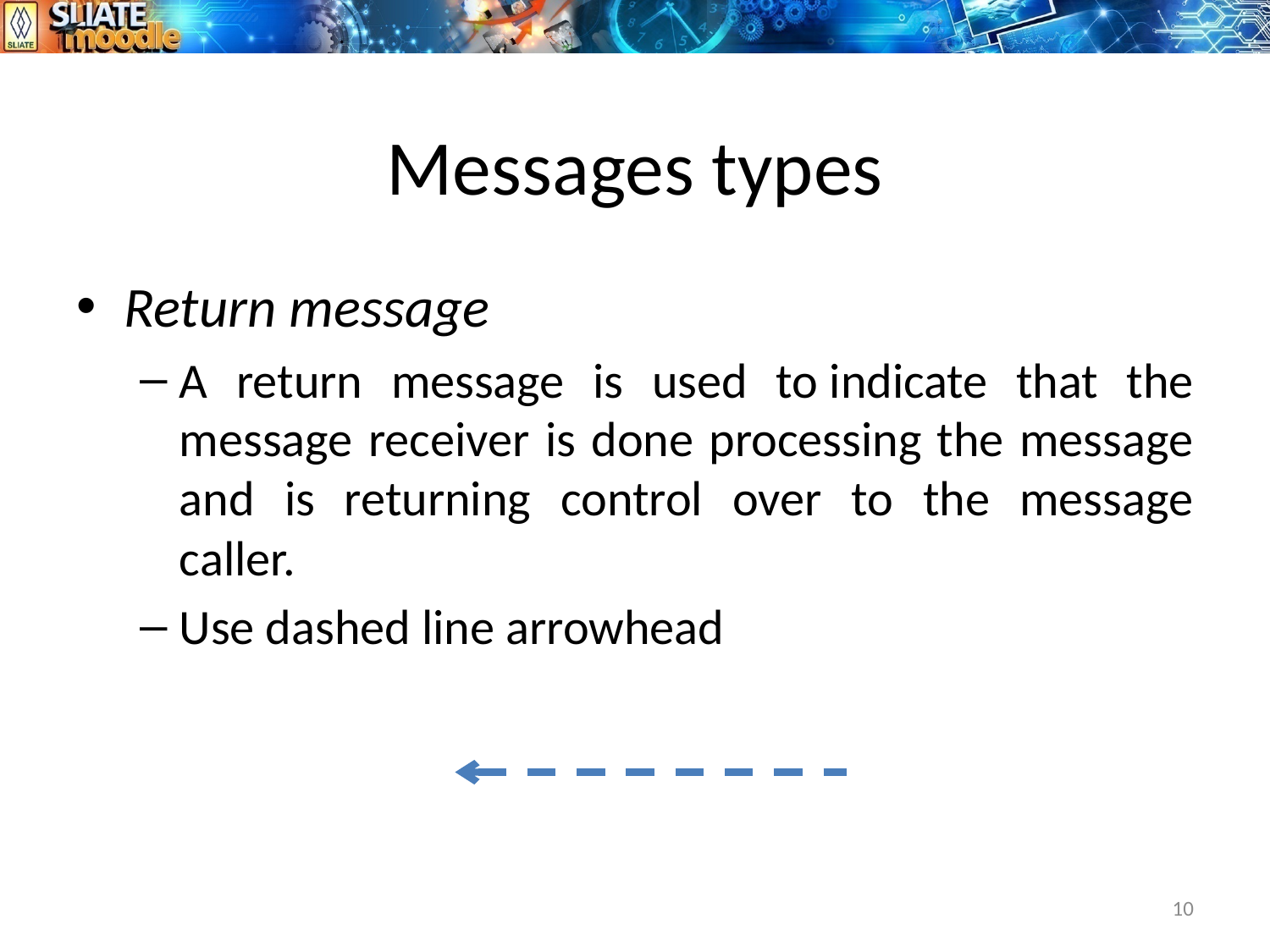

# Messages types
Return message
A return message is used to indicate that the message receiver is done processing the message and is returning control over to the message caller.
Use dashed line arrowhead

10